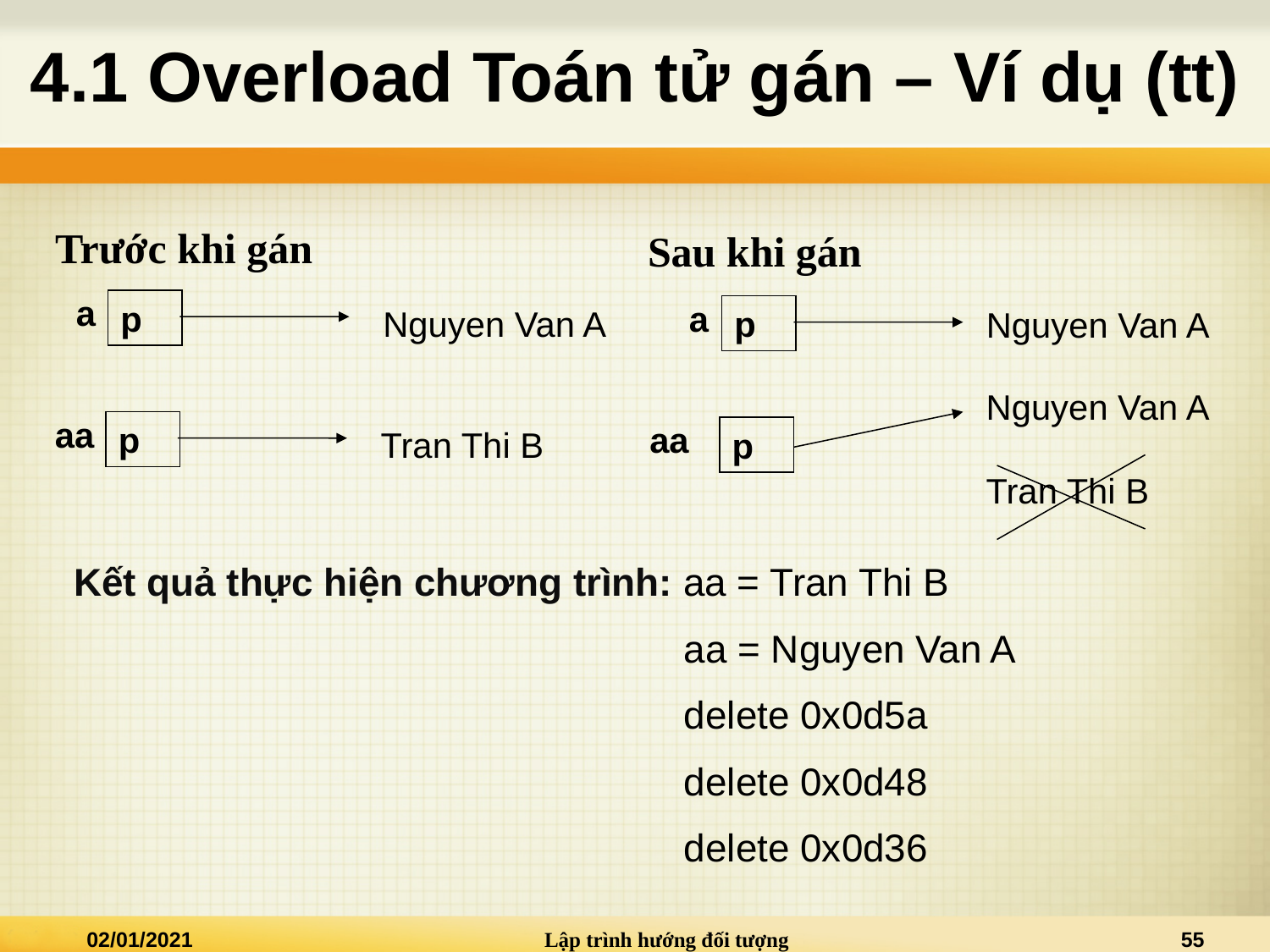

# 4.1 Overload Toán tử gán – Ví dụ (tt)
Trước khi gán
Sau khi gán
a

p

a

Nguyen Van A
p
Nguyen Van A

Nguyen Van A
aa
p
aa

Tran Thi B
p

Tran Thi B

Kết quả thực hiện chương trình: aa = Tran Thi B
aa = Nguyen Van A
delete 0x0d5a
delete 0x0d48
delete 0x0d36
02/01/2021
Lập trình hướng đối tượng
55